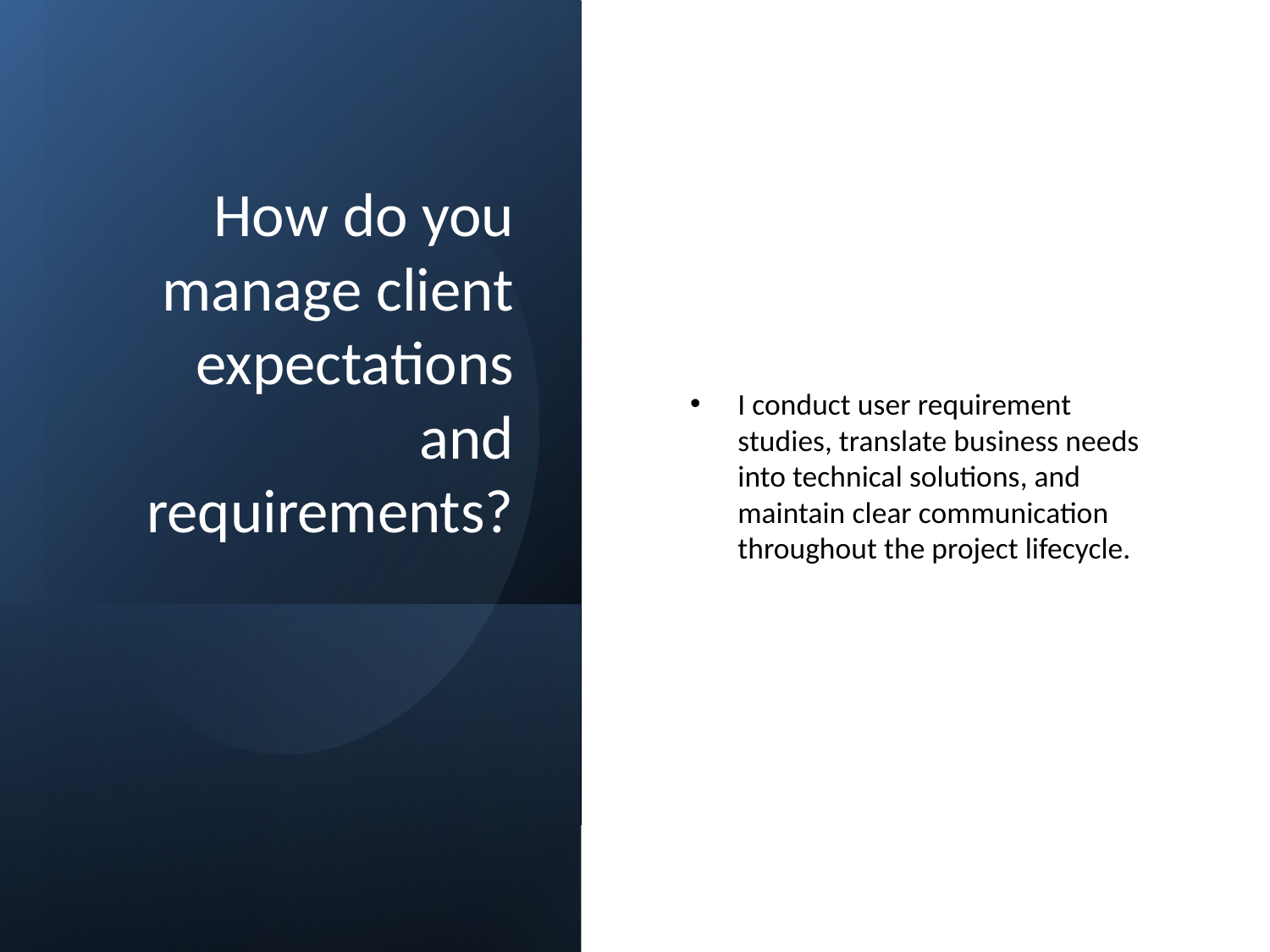

# How do you manage client expectations and requirements?
I conduct user requirement studies, translate business needs into technical solutions, and maintain clear communication throughout the project lifecycle.